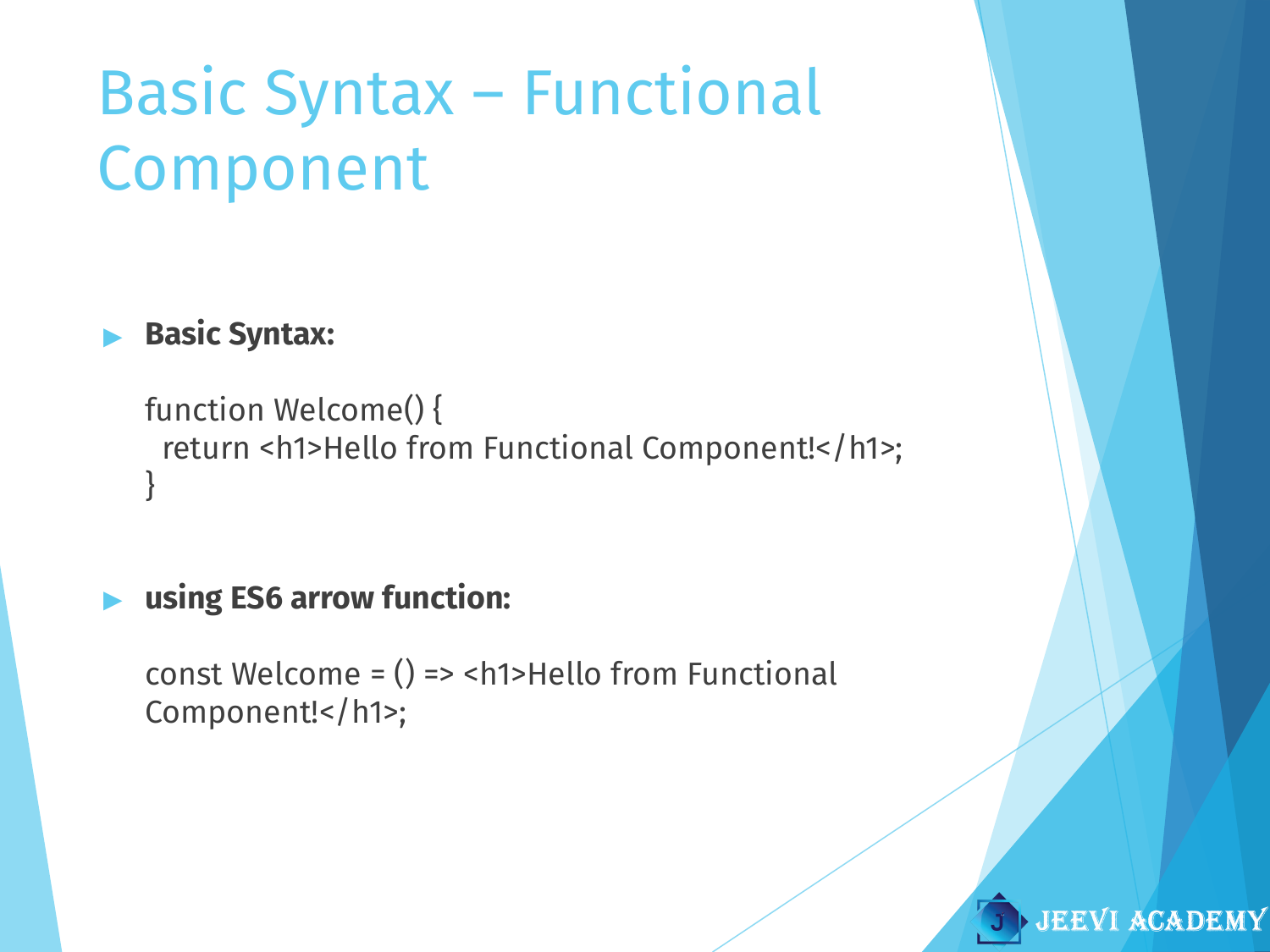

# Basic Syntax – Functional Component
Basic Syntax:
function Welcome() {
  return <h1>Hello from Functional Component!</h1>;
}

using ES6 arrow function:
const Welcome = () => <h1>Hello from Functional Component!</h1>;